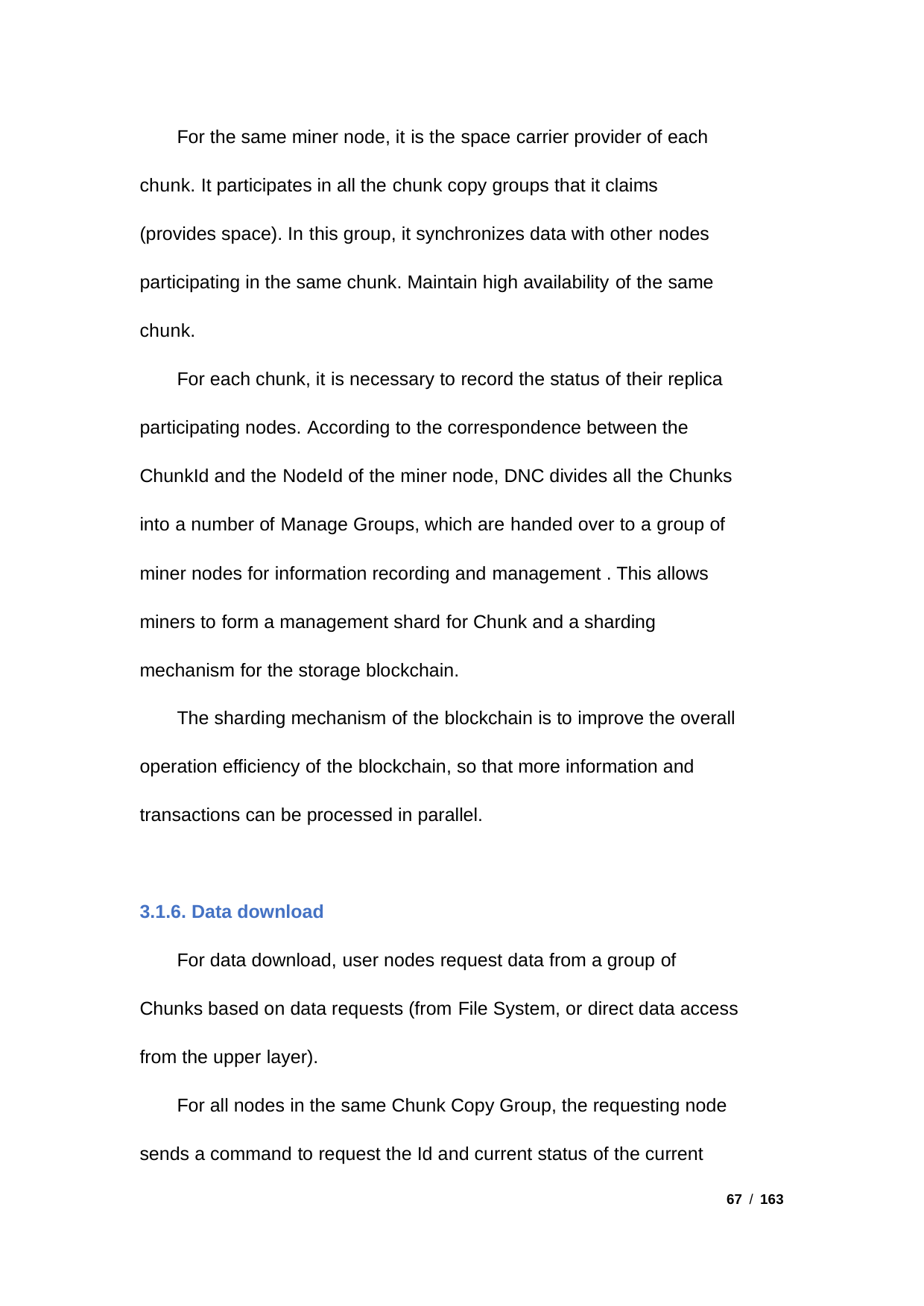

For the same miner node, it is the space carrier provider of each
chunk. It participates in all the chunk copy groups that it claims
(provides space). In this group, it synchronizes data with other nodes
participating in the same chunk. Maintain high availability of the same
chunk.
For each chunk, it is necessary to record the status of their replica
participating nodes. According to the correspondence between the
ChunkId and the NodeId of the miner node, DNC divides all the Chunks
into a number of Manage Groups, which are handed over to a group of
miner nodes for information recording and management . This allows
miners to form a management shard for Chunk and a sharding
mechanism for the storage blockchain.
The sharding mechanism of the blockchain is to improve the overall
operation efficiency of the blockchain, so that more information and
transactions can be processed in parallel.
3.1.6. Data download
For data download, user nodes request data from a group of
Chunks based on data requests (from File System, or direct data access
from the upper layer).
For all nodes in the same Chunk Copy Group, the requesting node
sends a command to request the Id and current status of the current
67 / 163